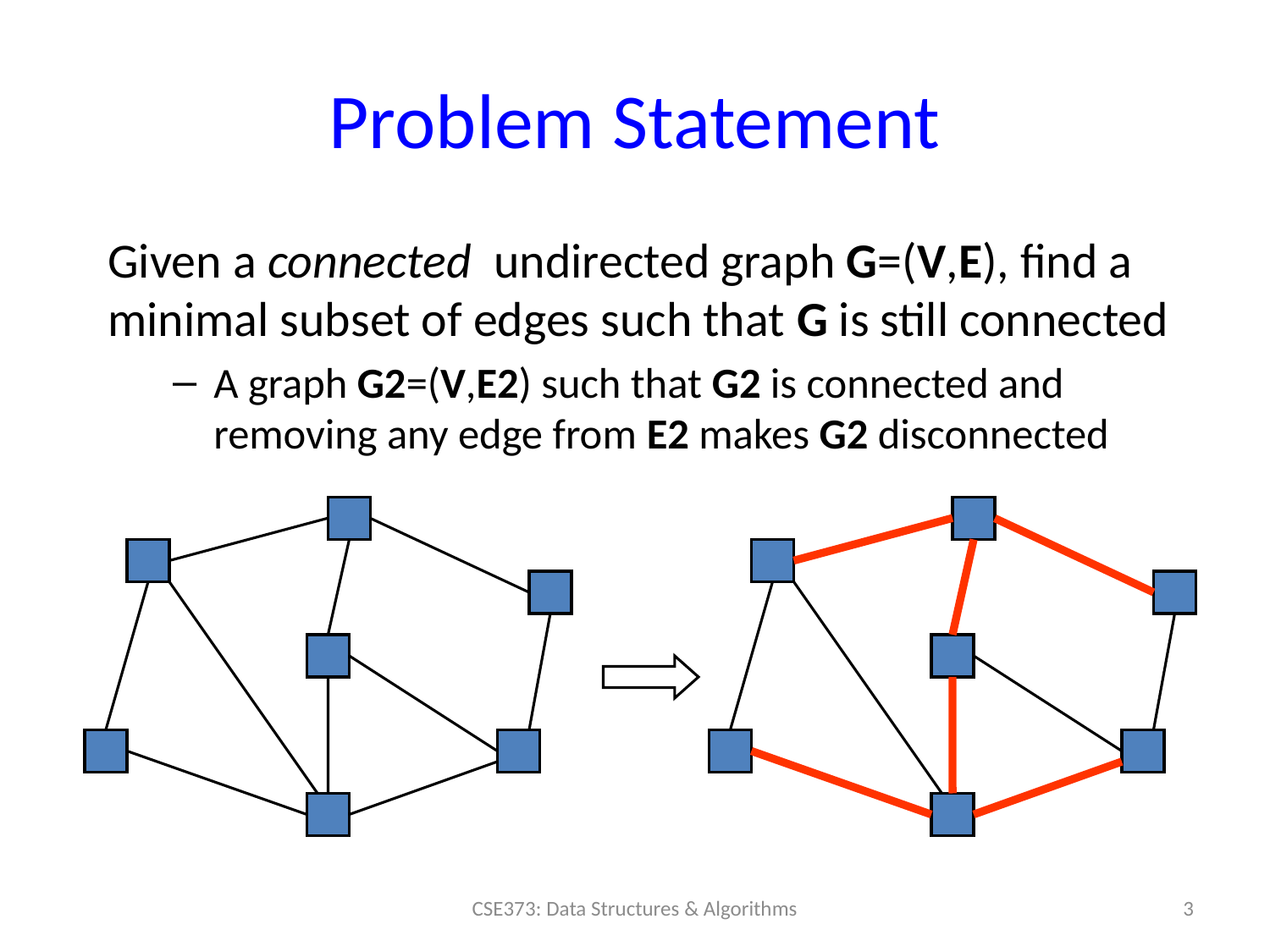

# Problem Statement
Given a connected  undirected graph G=(V,E), find a minimal subset of edges such that G is still connected
A graph G2=(V,E2) such that G2 is connected and removing any edge from E2 makes G2 disconnected

3
CSE373: Data Structures & Algorithms